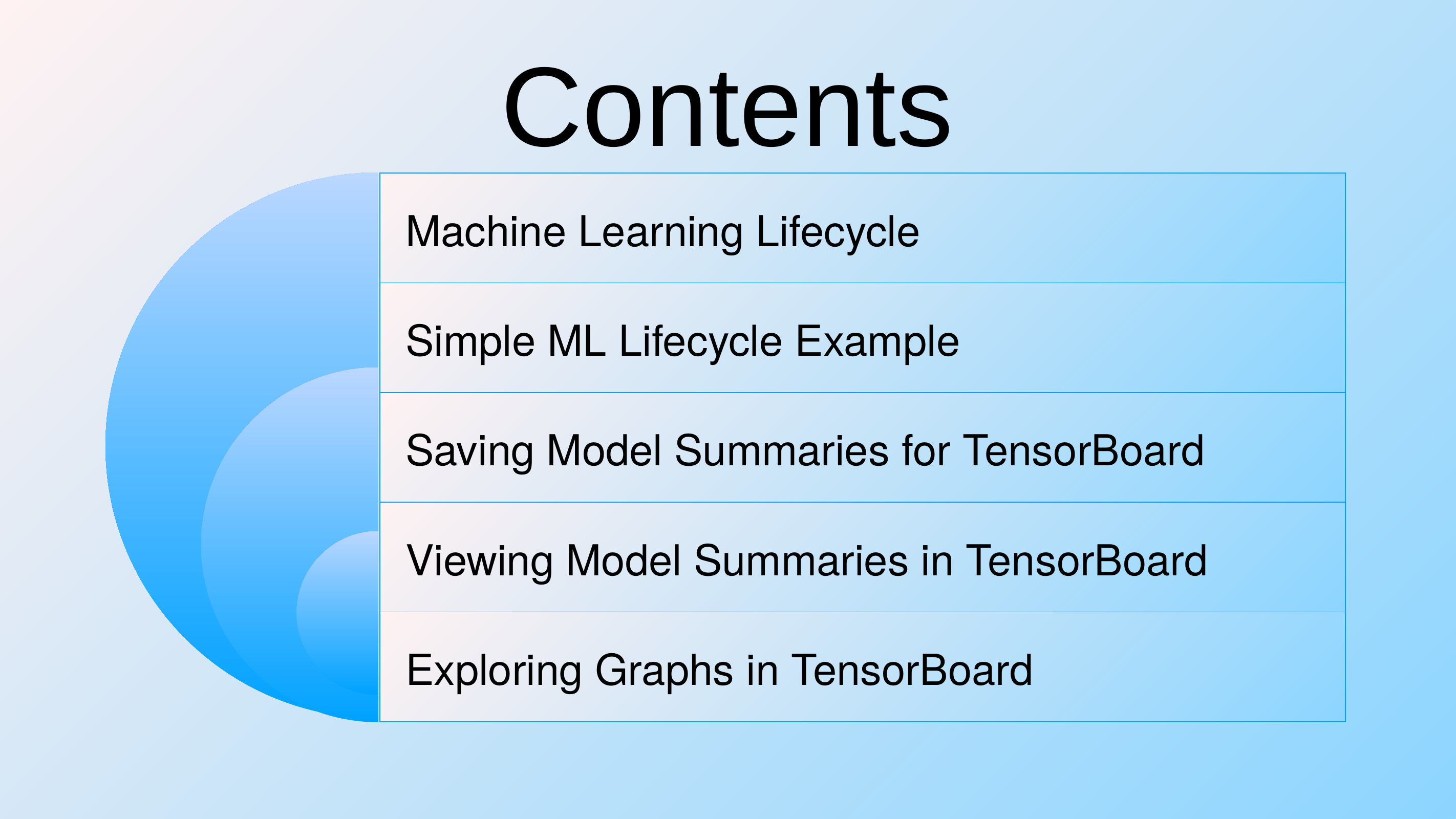

# Contents

| Machine Learning Lifecycle |
| --- |
| Simple ML Lifecycle Example |
| Saving Model Summaries for TensorBoard |
| Viewing Model Summaries in TensorBoard |
| Exploring Graphs in TensorBoard |